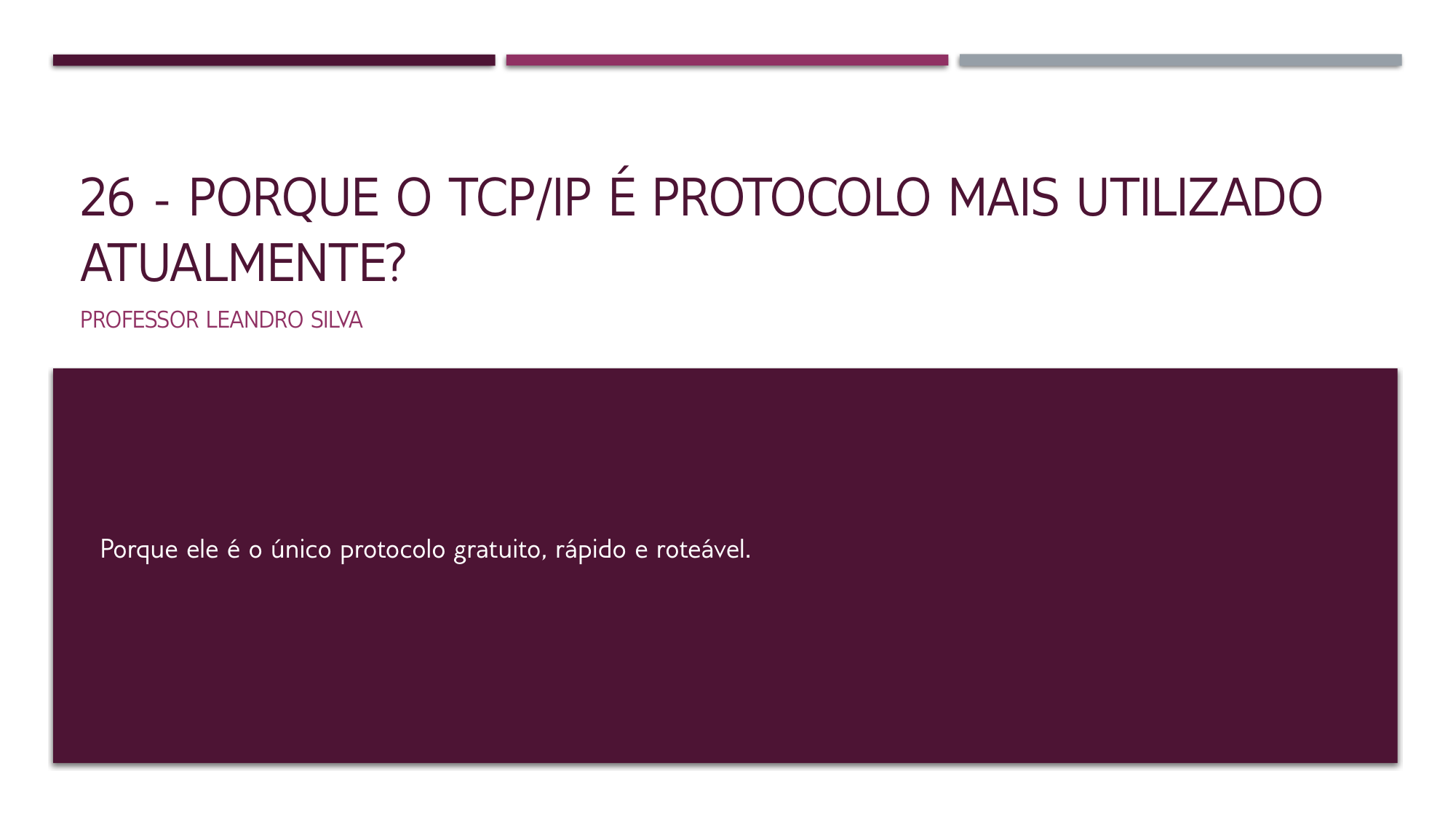

# 26 - Porque o TCP/IP é protocolo mais utilizado atualmente?
Professor Leandro Silva
Porque ele é o único protocolo gratuito, rápido e roteável.